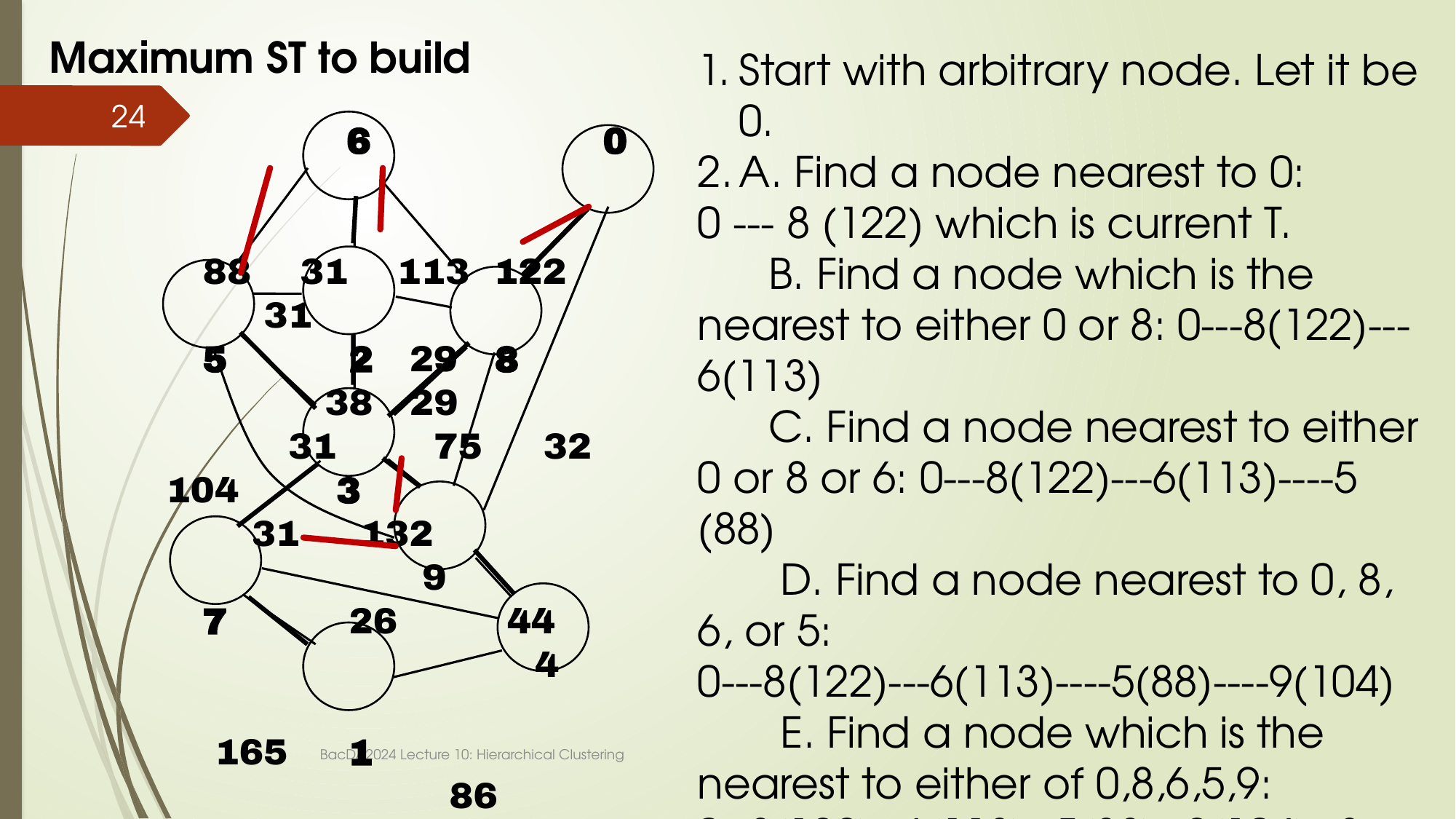

Maximum ST to build
Start with arbitrary node. Let it be 0.
A. Find a node nearest to 0:
0 --- 8 (122) which is current T.
      B. Find a node which is the nearest to either 0 or 8: 0---8(122)---6(113)
      C. Find a node nearest to either 0 or 8 or 6: 0---8(122)---6(113)----5 (88)
       D. Find a node nearest to 0, 8, 6, or 5:
0---8(122)---6(113)----5(88)----9(104)
       E. Find a node which is the nearest to either of 0,8,6,5,9:
0--8(122)--6(113)--5(88)--9(104)--3 (132)

Quiz:  Why Maximum ST?

24
                      6                   0

     88    31    113  122
          31
     5          2   29   8
               38   29
            31        75     32
  104        3
         31     132
                       9
     7          26         44
                                4
      165     1
                         86

BacDA2024 Lecture 10: Hierarchical Clustering